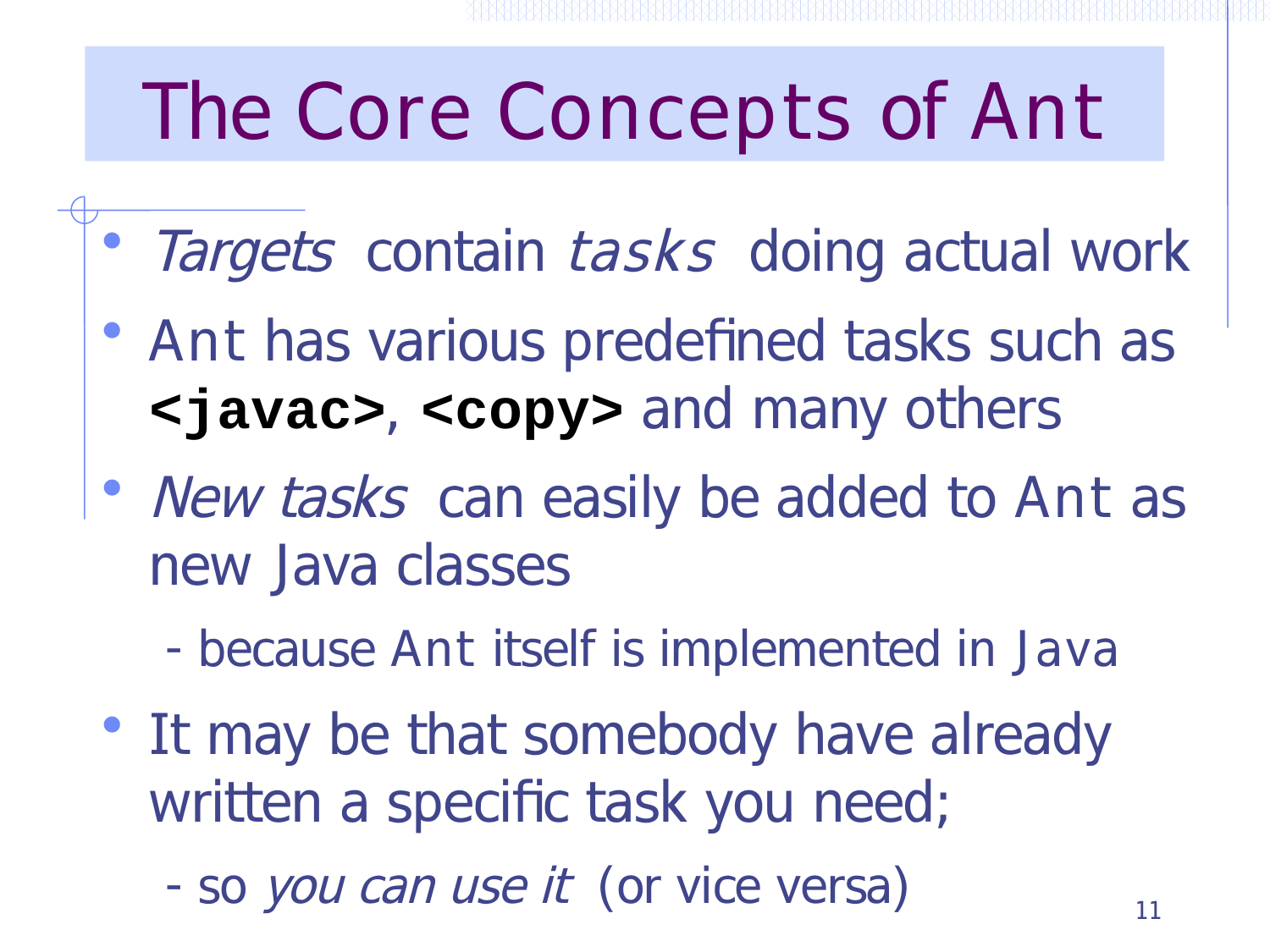

# The Core Concepts of Ant
Targets  contain tasks  doing actual work
Ant has various predefined tasks such as <javac>, <copy> and many others
New tasks  can easily be added to Ant as new Java classes
- because Ant itself is implemented in Java
It may be that somebody have already written a specific task you need;
- so you can use it  (or vice versa)
11